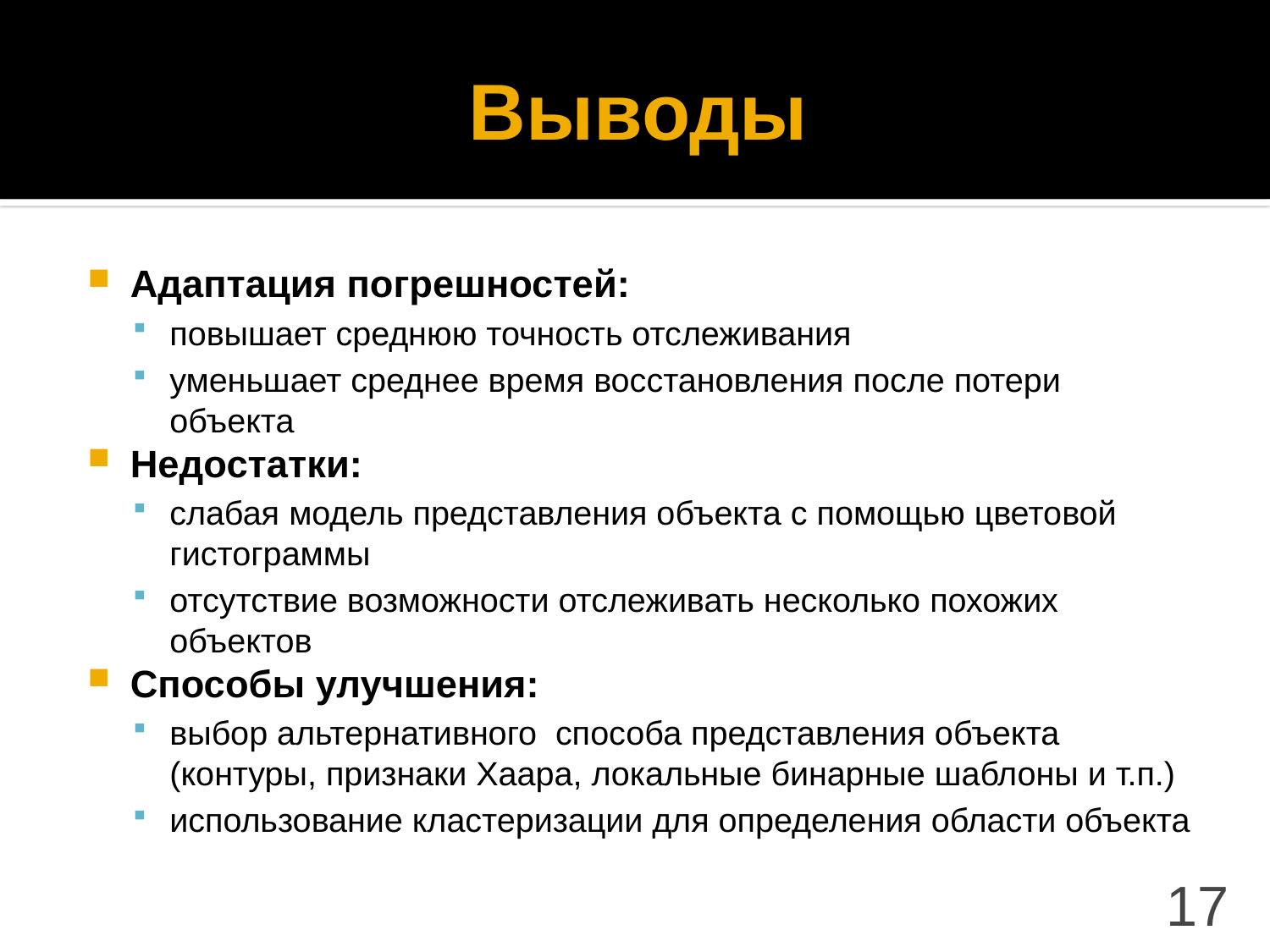

# Выводы
Адаптация погрешностей:
повышает среднюю точность отслеживания
уменьшает среднее время восстановления после потери объекта
Недостатки:
слабая модель представления объекта с помощью цветовой гистограммы
отсутствие возможности отслеживать несколько похожих объектов
Способы улучшения:
выбор альтернативного  способа представления объекта (контуры, признаки Хаара, локальные бинарные шаблоны и т.п.)
использование кластеризации для определения области объекта
17